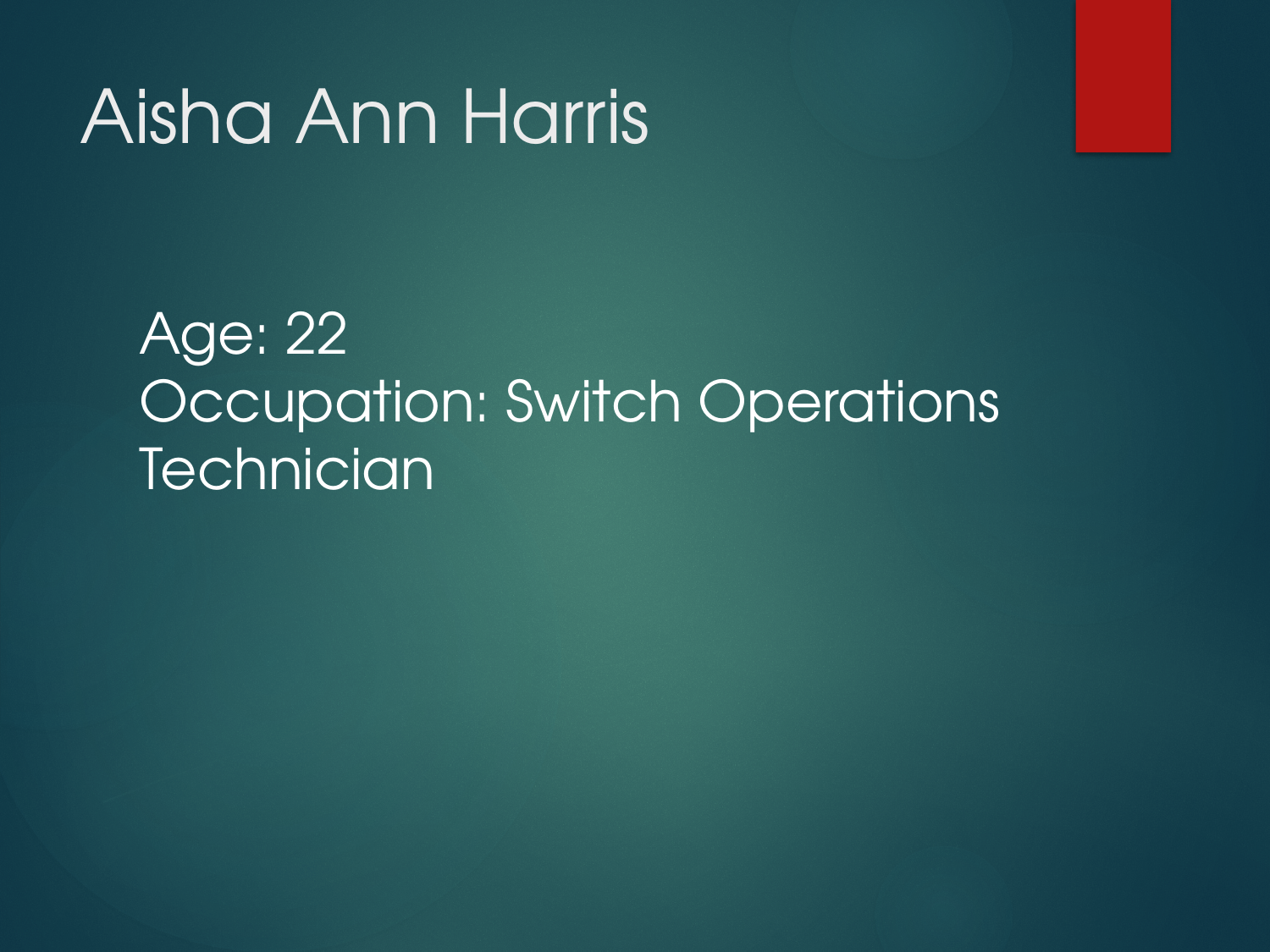

# Aisha Ann Harris

Age: 22
Occupation: Switch Operations Technician